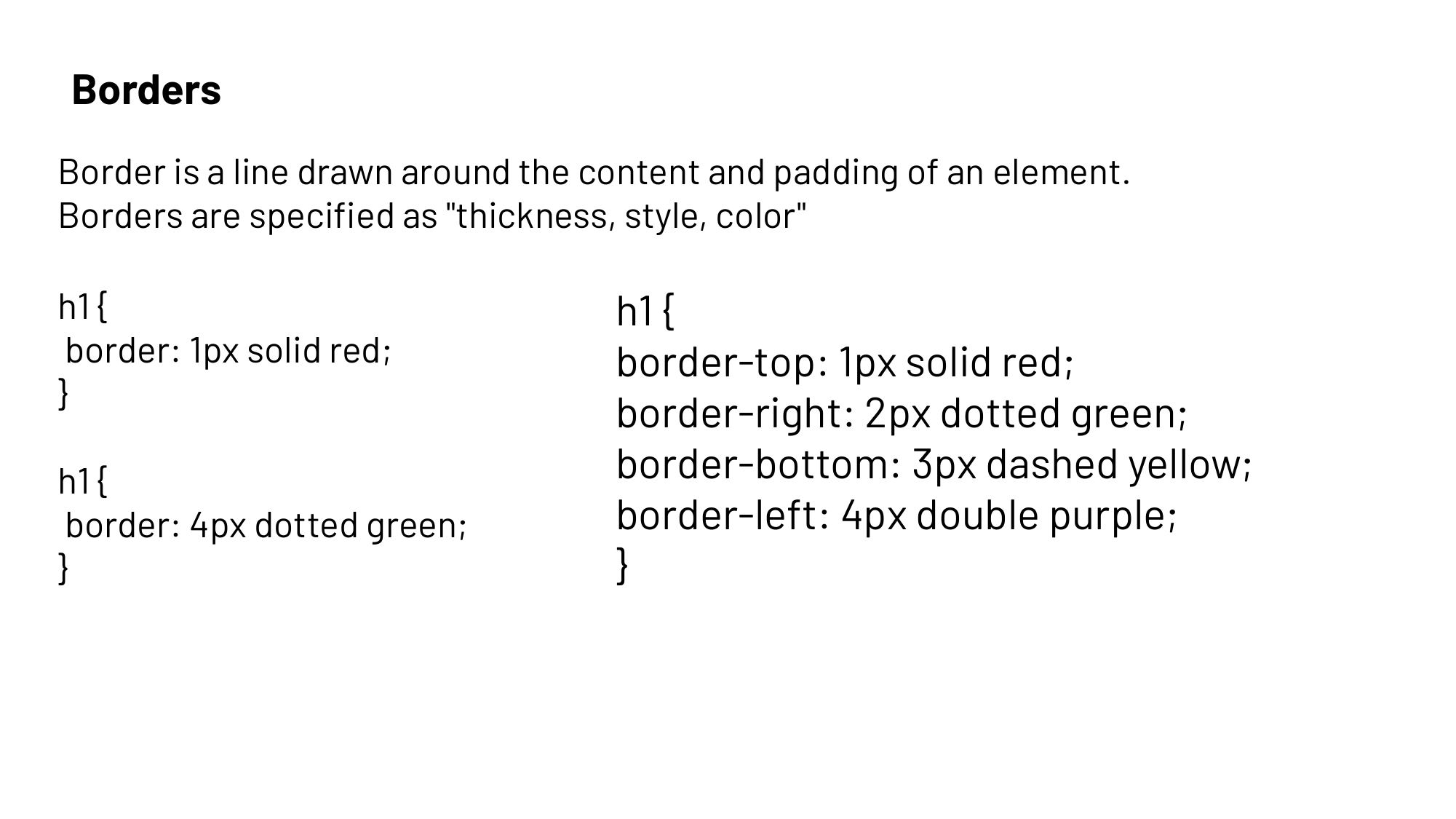

Borders
Border is a line drawn around the content and padding of an element.
Borders are specified as "thickness, style, color"
h1 {
 border: 1px solid red;
}

h1 {
 border: 4px dotted green;
}

h1 {
border-top: 1px solid red;
border-right: 2px dotted green; border-bottom: 3px dashed yellow; border-left: 4px double purple;
}